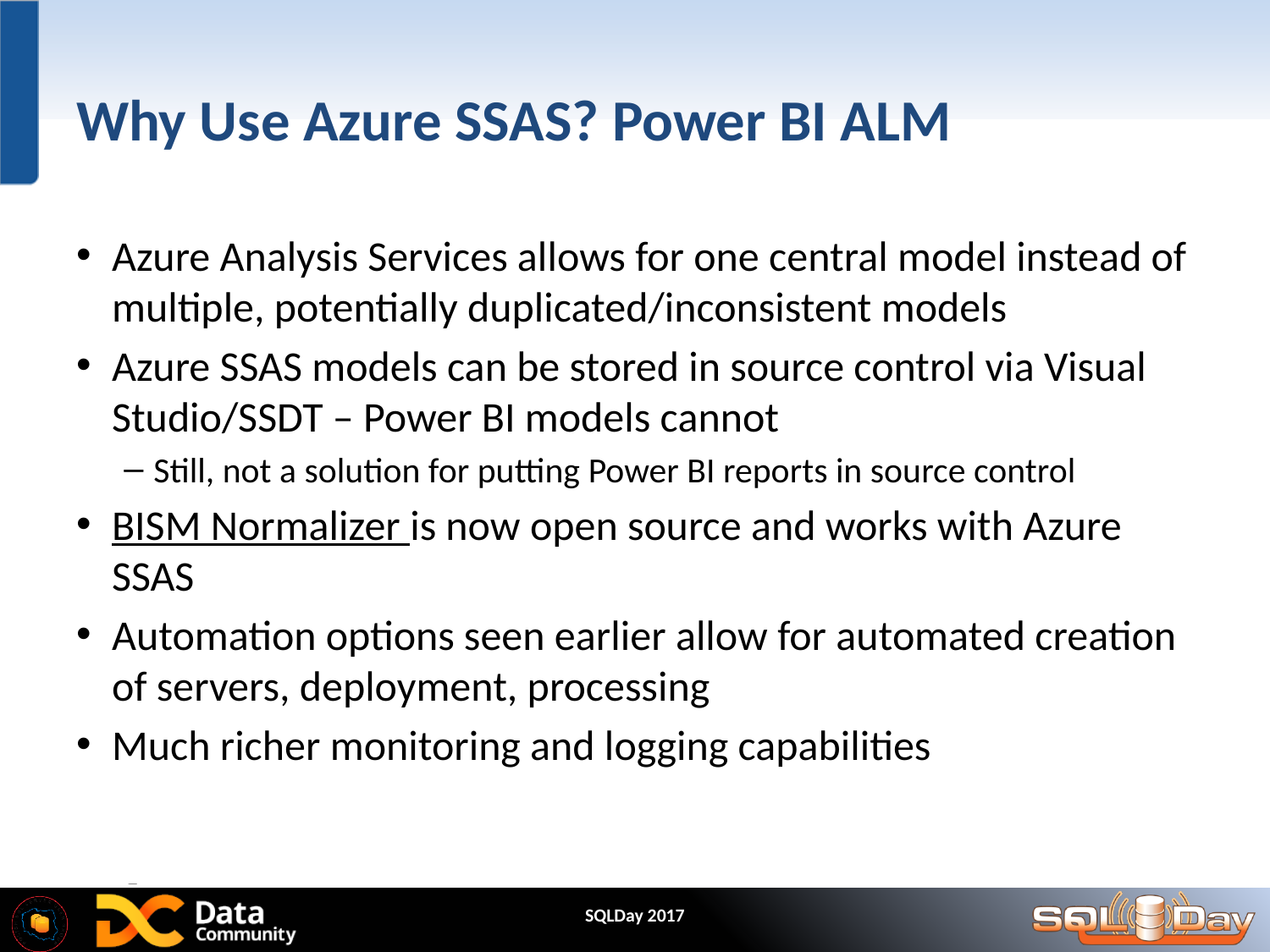

# Why Use Azure SSAS? Power BI ALM
Azure Analysis Services allows for one central model instead of multiple, potentially duplicated/inconsistent models
Azure SSAS models can be stored in source control via Visual Studio/SSDT – Power BI models cannot
Still, not a solution for putting Power BI reports in source control
BISM Normalizer is now open source and works with Azure SSAS
Automation options seen earlier allow for automated creation of servers, deployment, processing
Much richer monitoring and logging capabilities